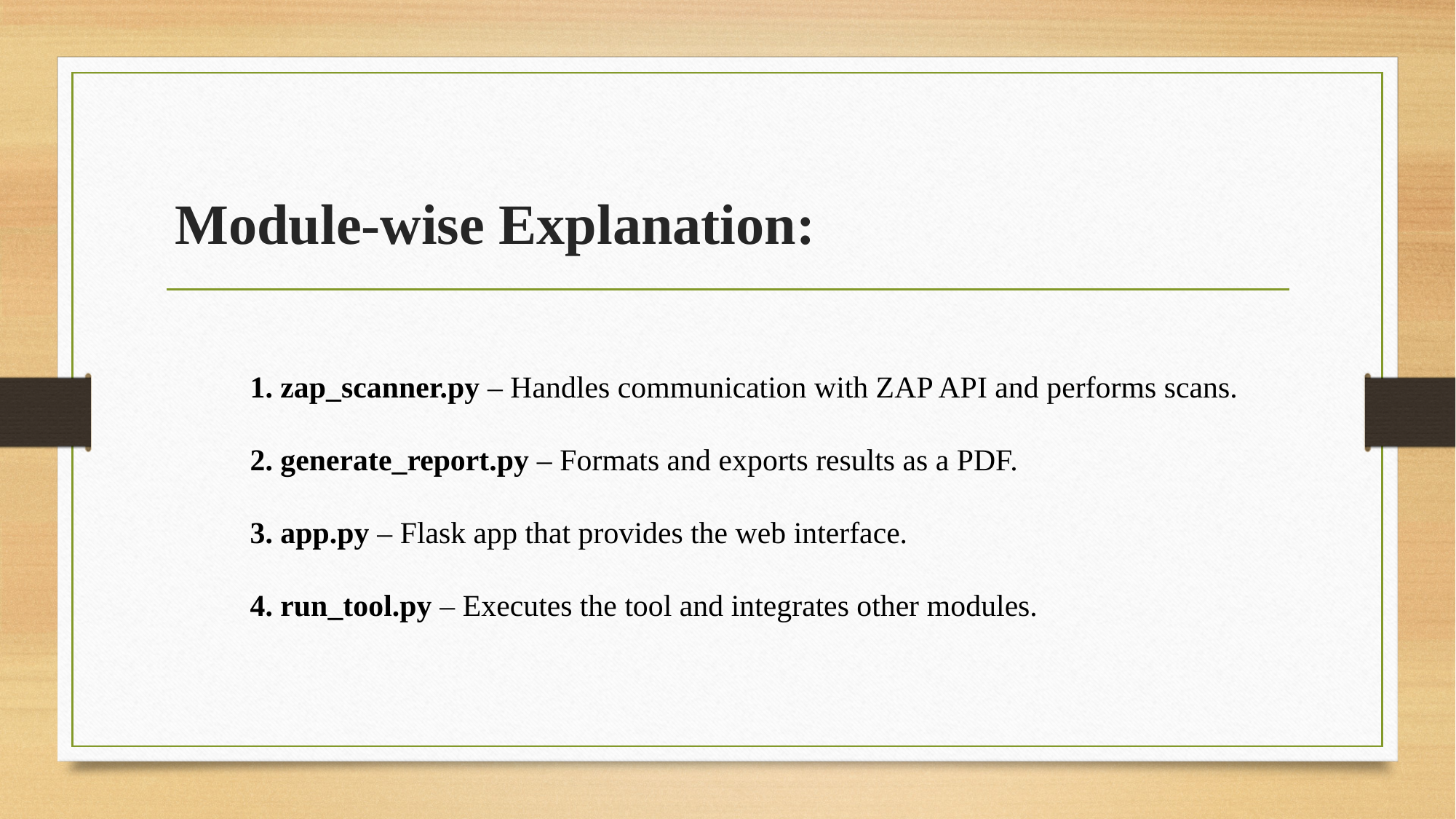

# Module-wise Explanation:
1. zap_scanner.py – Handles communication with ZAP API and performs scans.
2. generate_report.py – Formats and exports results as a PDF.
3. app.py – Flask app that provides the web interface.
4. run_tool.py – Executes the tool and integrates other modules.